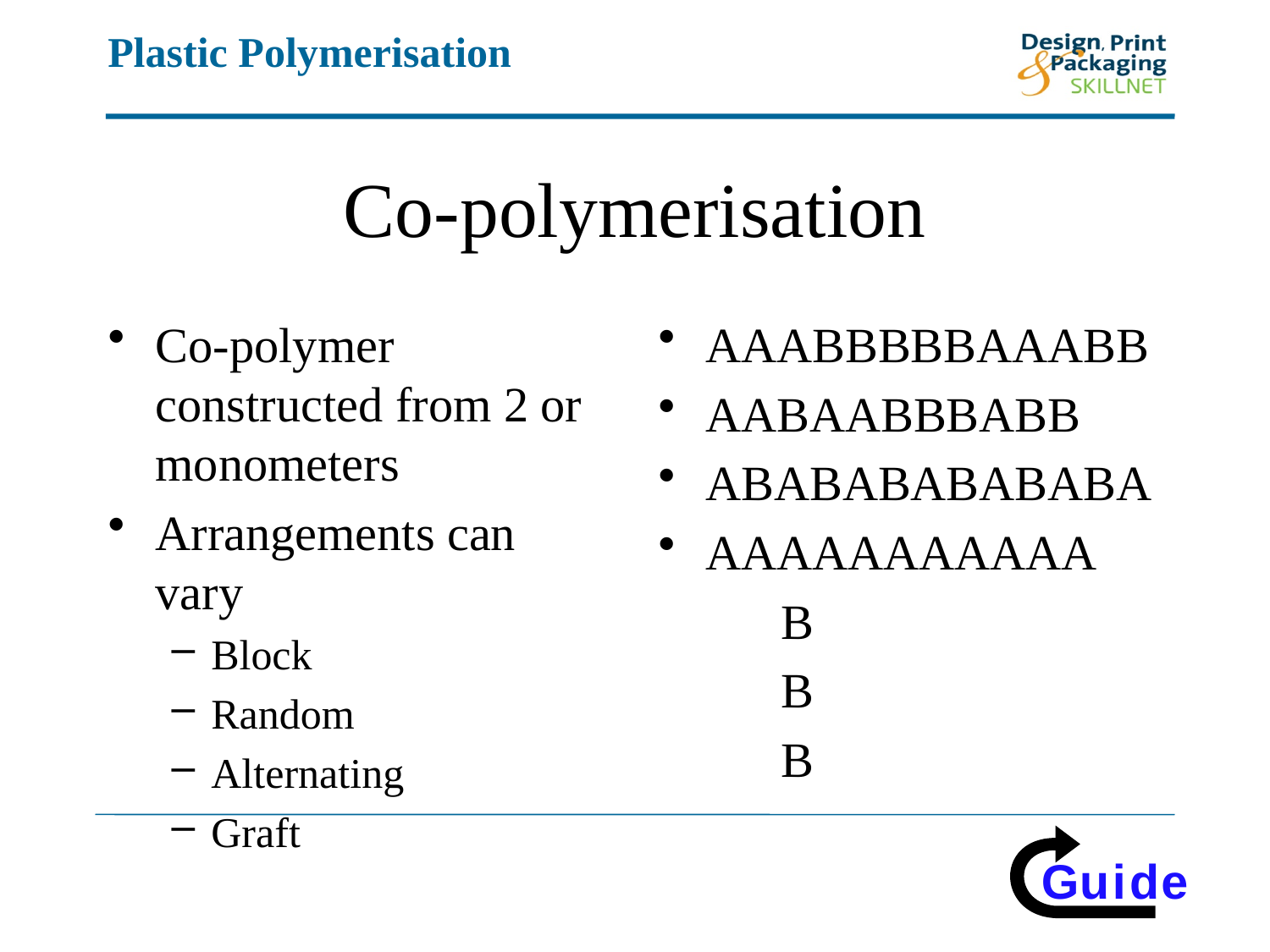

# Co-polymerisation
Co-polymer constructed from 2 or monometers
Arrangements can vary
Block
Random
Alternating
Graft
AAABBBBBAAABB
AABAABBBABB
ABABABABABABA
AAAAAAAAAAA
          B
          B
          B